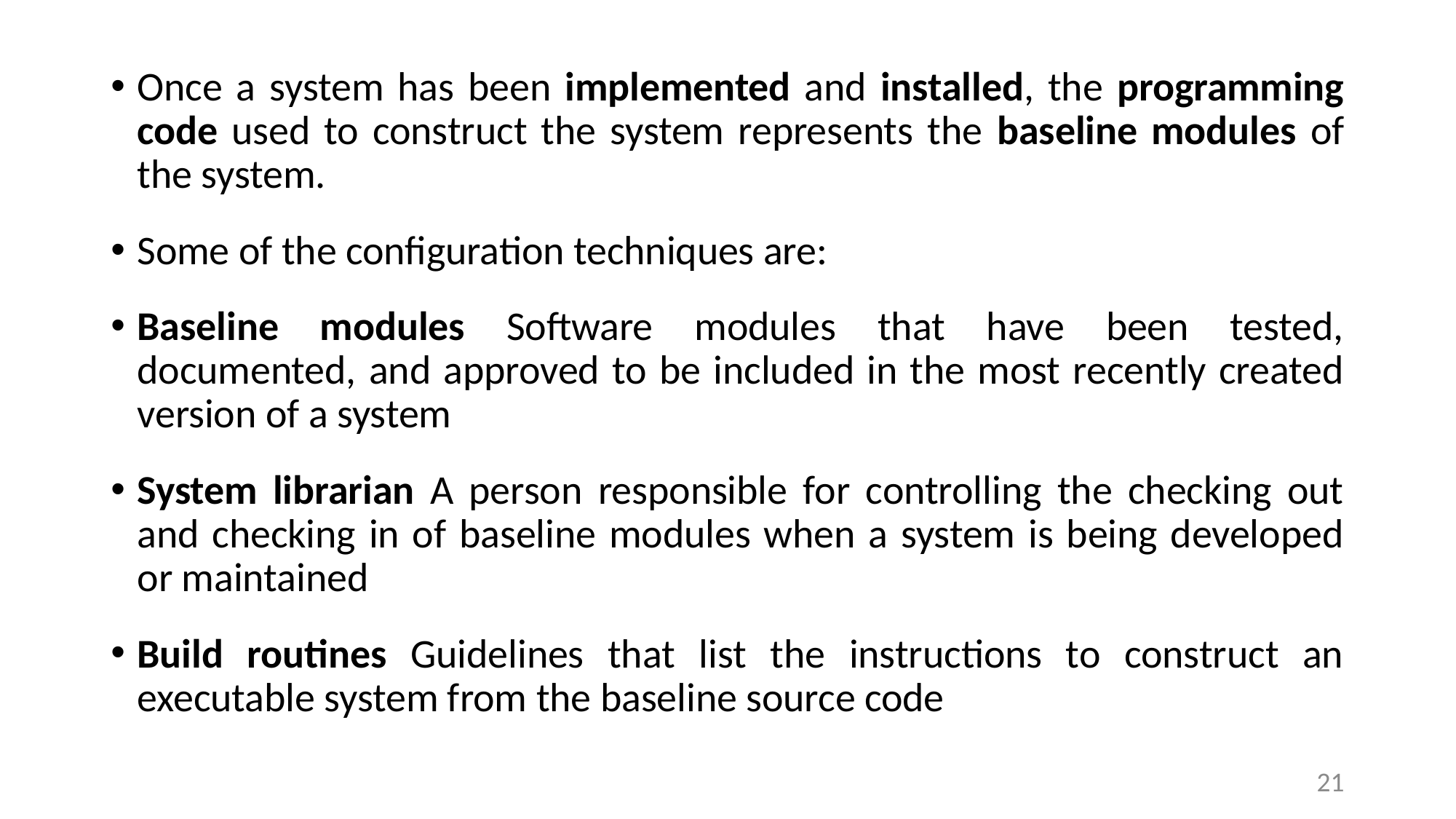

Once a system has been implemented and installed, the programming code used to construct the system represents the baseline modules of the system.
Some of the configuration techniques are:
Baseline modules Software modules that have been tested, documented, and approved to be included in the most recently created version of a system
System librarian A person responsible for controlling the checking out and checking in of baseline modules when a system is being developed or maintained
Build routines Guidelines that list the instructions to construct an executable system from the baseline source code
21